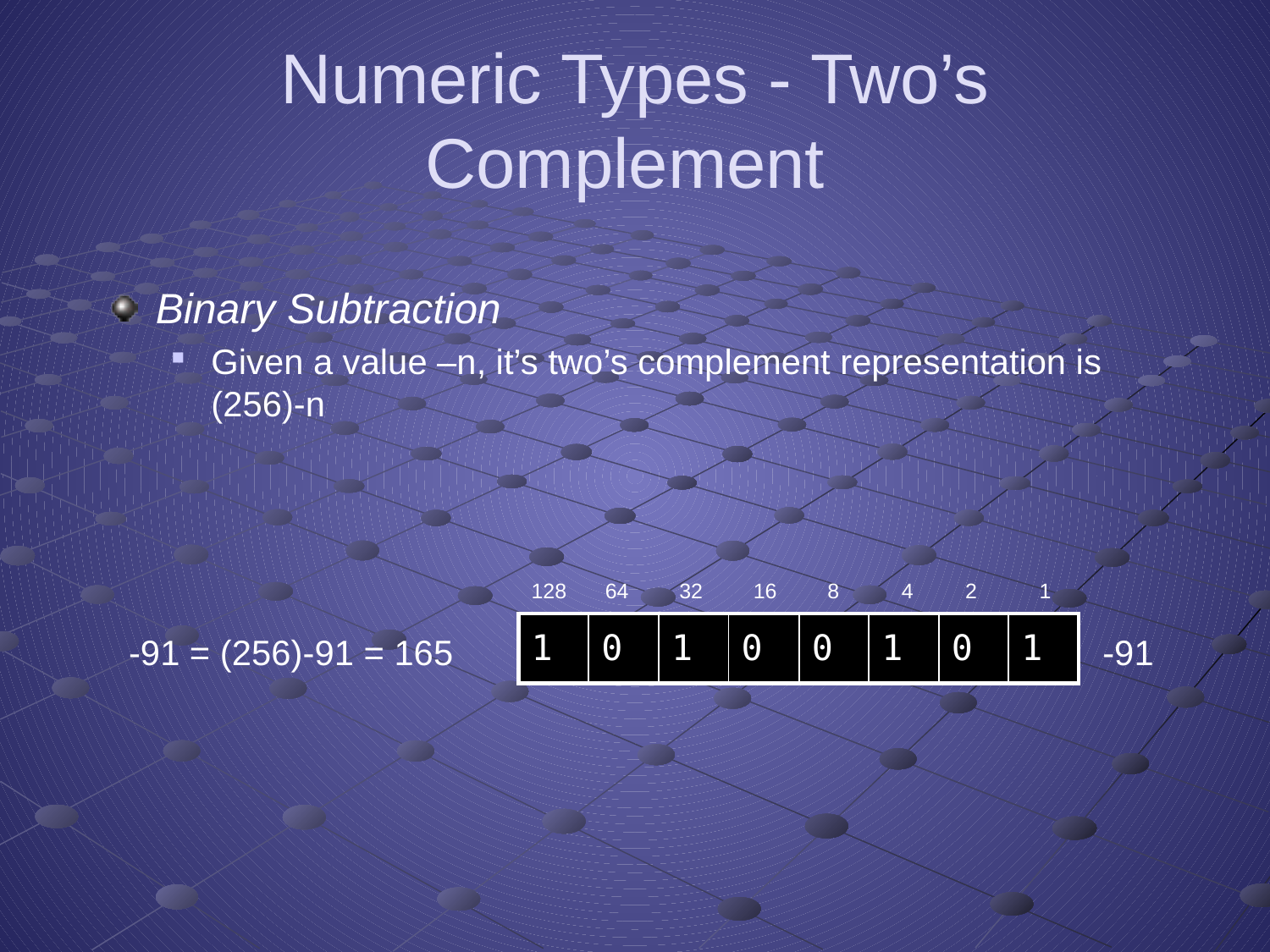

# Numeric Types - Two’s Complement
Binary Subtraction
Given a value –n, it’s two’s complement representation is (256)-n
128
64
32
16
8
4
2
1
| 1 | 0 | 1 | 0 | 0 | 1 | 0 | 1 |
| --- | --- | --- | --- | --- | --- | --- | --- |
-91 = (256)-91 = 165
-91